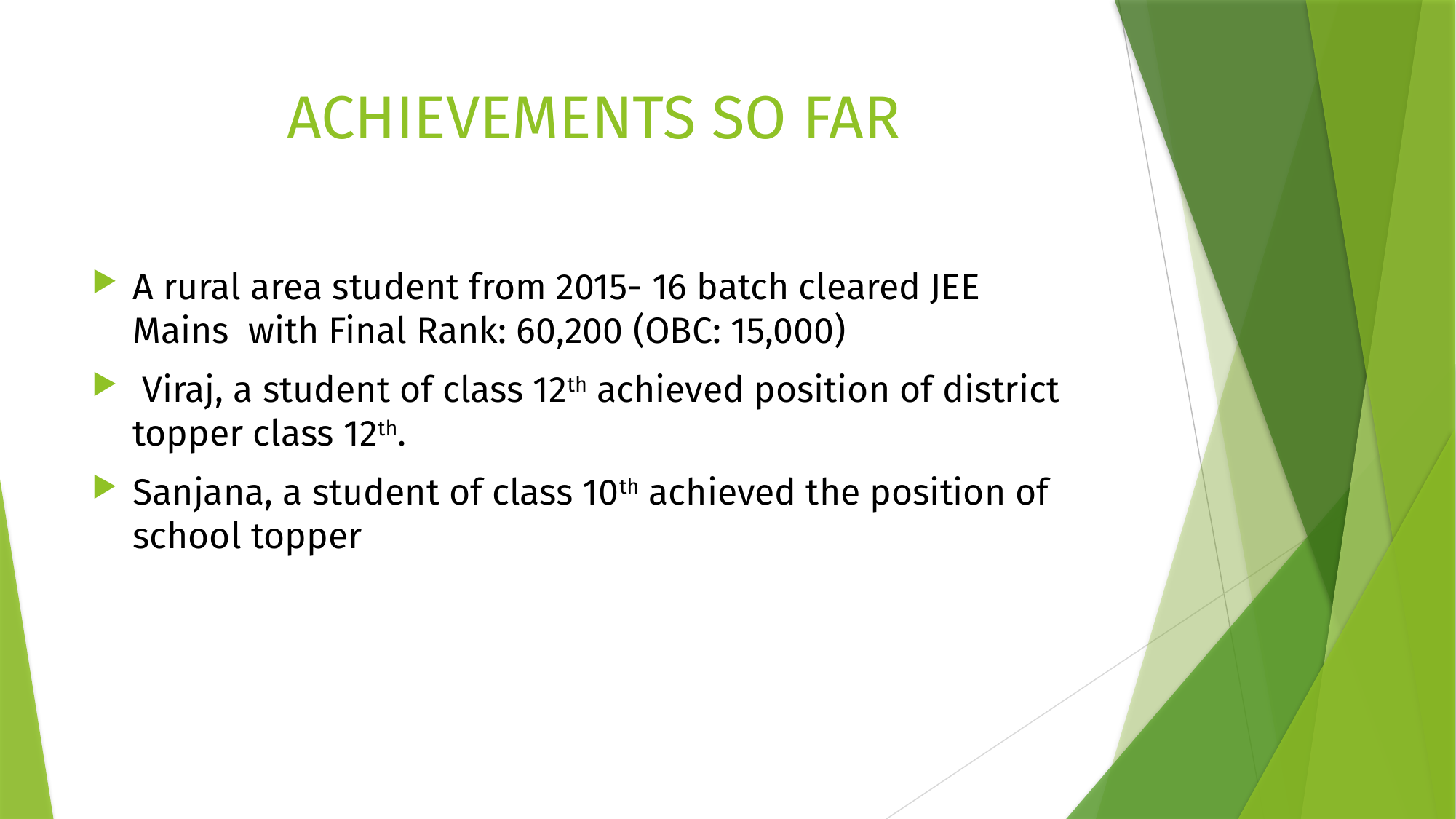

# ACHIEVEMENTS SO FAR
A rural area student from 2015- 16 batch cleared JEE  Mains  with Final Rank: 60,200 (OBC: 15,000)
 Viraj, a student of class 12th achieved position of district topper class 12th.
Sanjana, a student of class 10th achieved the position of school topper